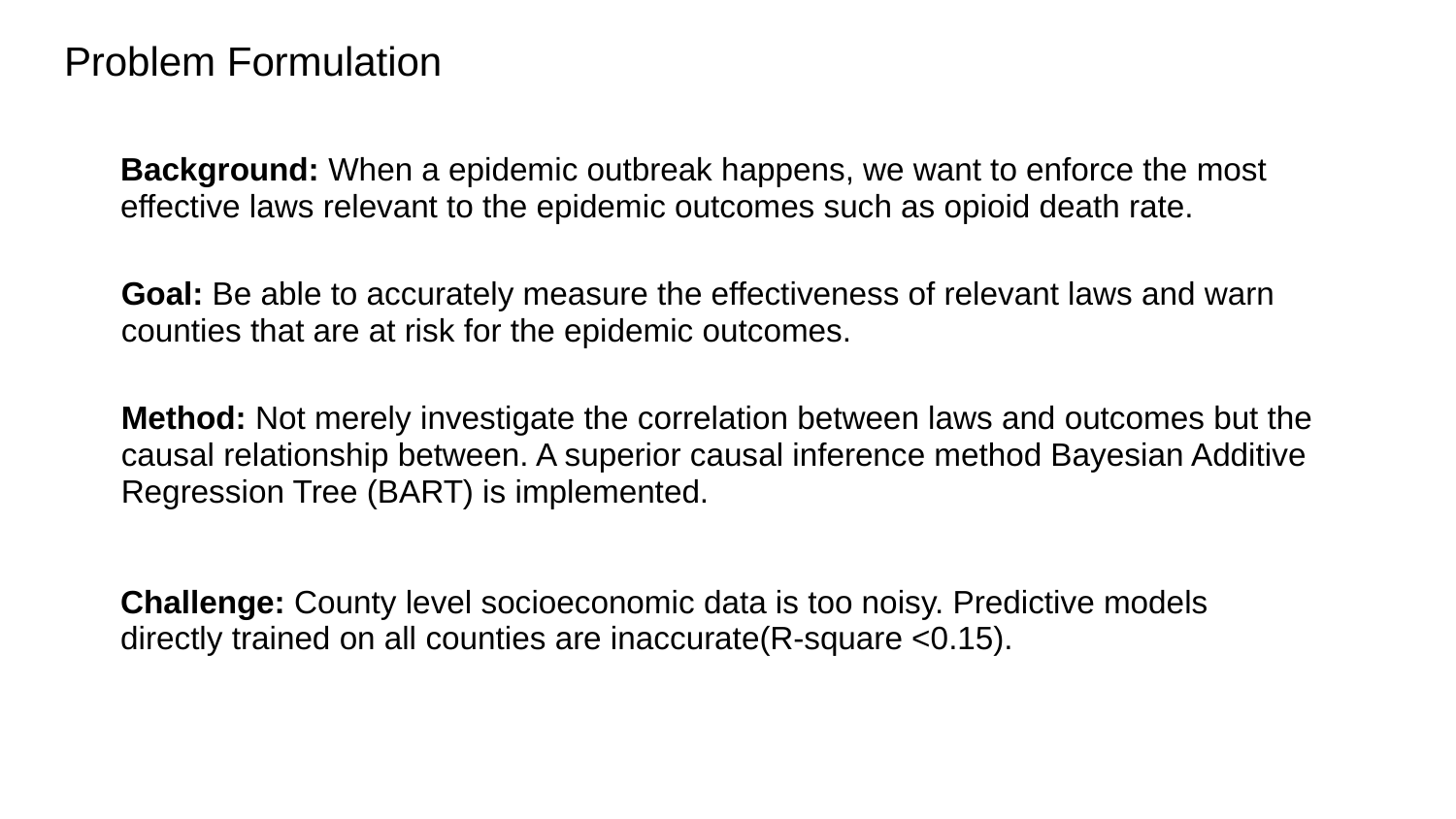

# Problem Formulation
Background: When a epidemic outbreak happens, we want to enforce the most effective laws relevant to the epidemic outcomes such as opioid death rate.
Goal: Be able to accurately measure the effectiveness of relevant laws and warn counties that are at risk for the epidemic outcomes.
Method: Not merely investigate the correlation between laws and outcomes but the causal relationship between. A superior causal inference method Bayesian Additive Regression Tree (BART) is implemented.
Challenge: County level socioeconomic data is too noisy. Predictive models directly trained on all counties are inaccurate(R-square <0.15).